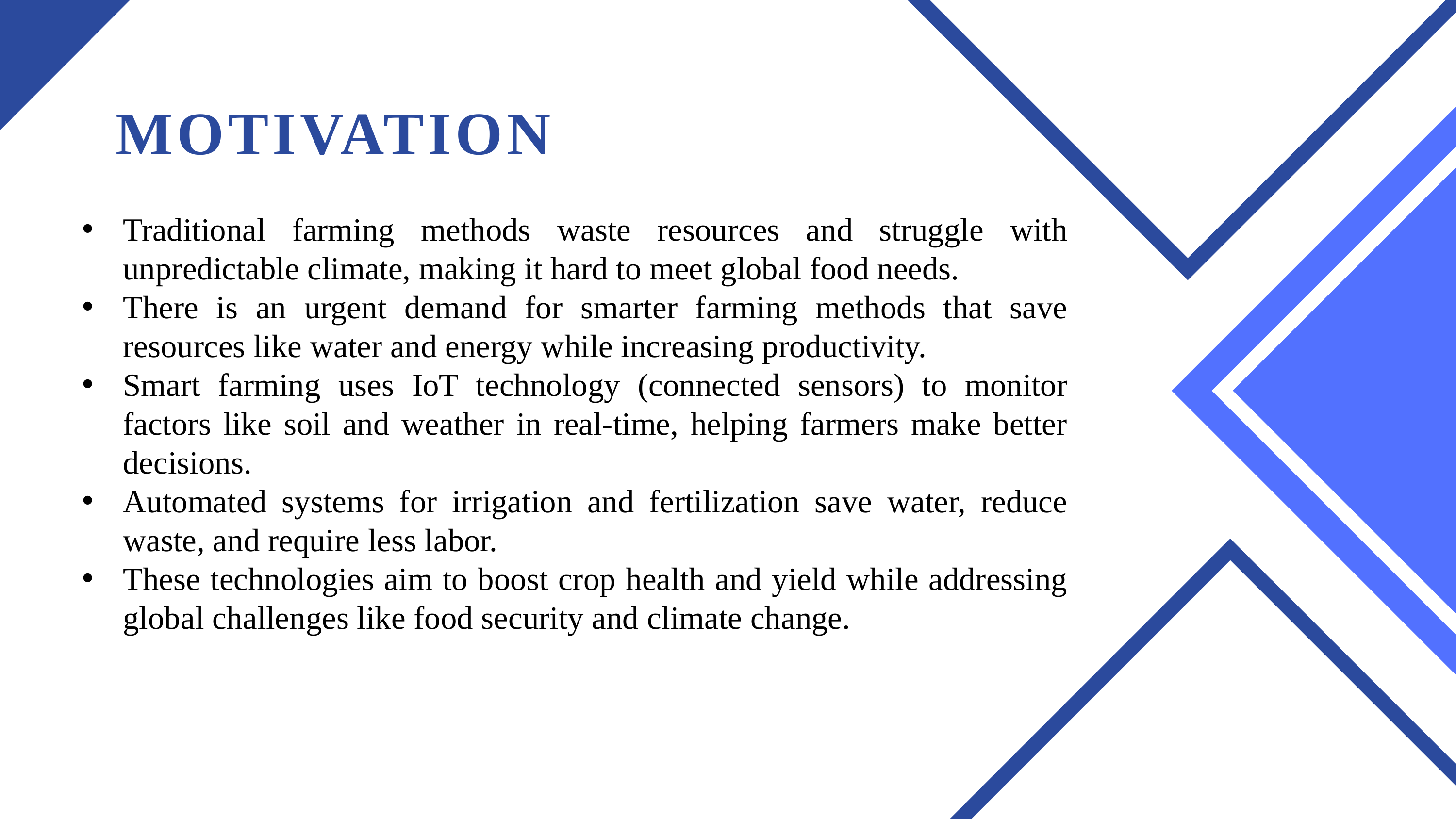

MOTIVATION

Traditional farming methods waste resources and struggle with unpredictable climate, making it hard to meet global food needs.
There is an urgent demand for smarter farming methods that save resources like water and energy while increasing productivity.
Smart farming uses IoT technology (connected sensors) to monitor factors like soil and weather in real-time, helping farmers make better decisions.
Automated systems for irrigation and fertilization save water, reduce waste, and require less labor.
These technologies aim to boost crop health and yield while addressing global challenges like food security and climate change.